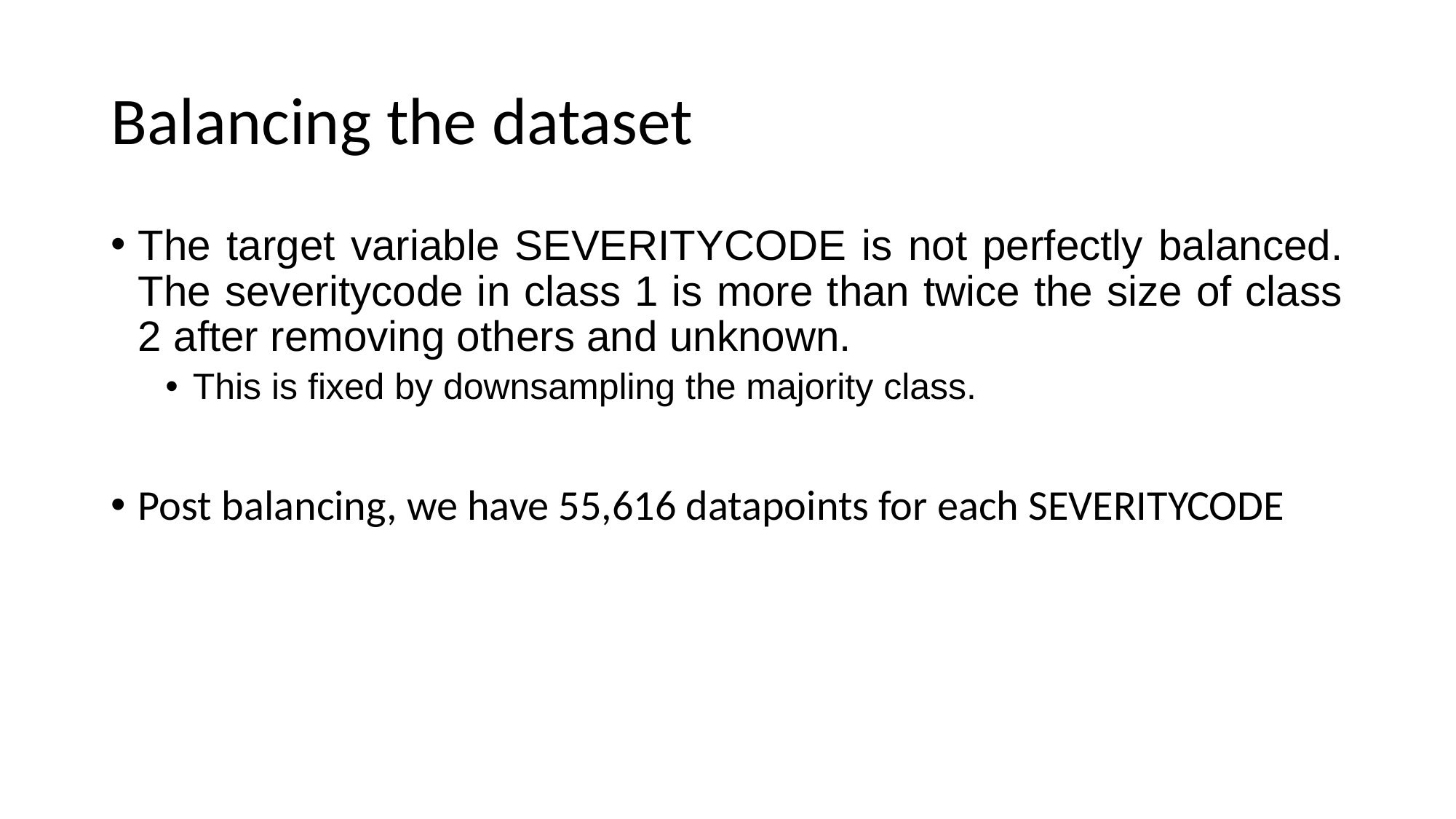

# Balancing the dataset
The target variable SEVERITYCODE is not perfectly balanced. The severitycode in class 1 is more than twice the size of class 2 after removing others and unknown.
This is fixed by downsampling the majority class.

Post balancing, we have 55,616 datapoints for each SEVERITYCODE